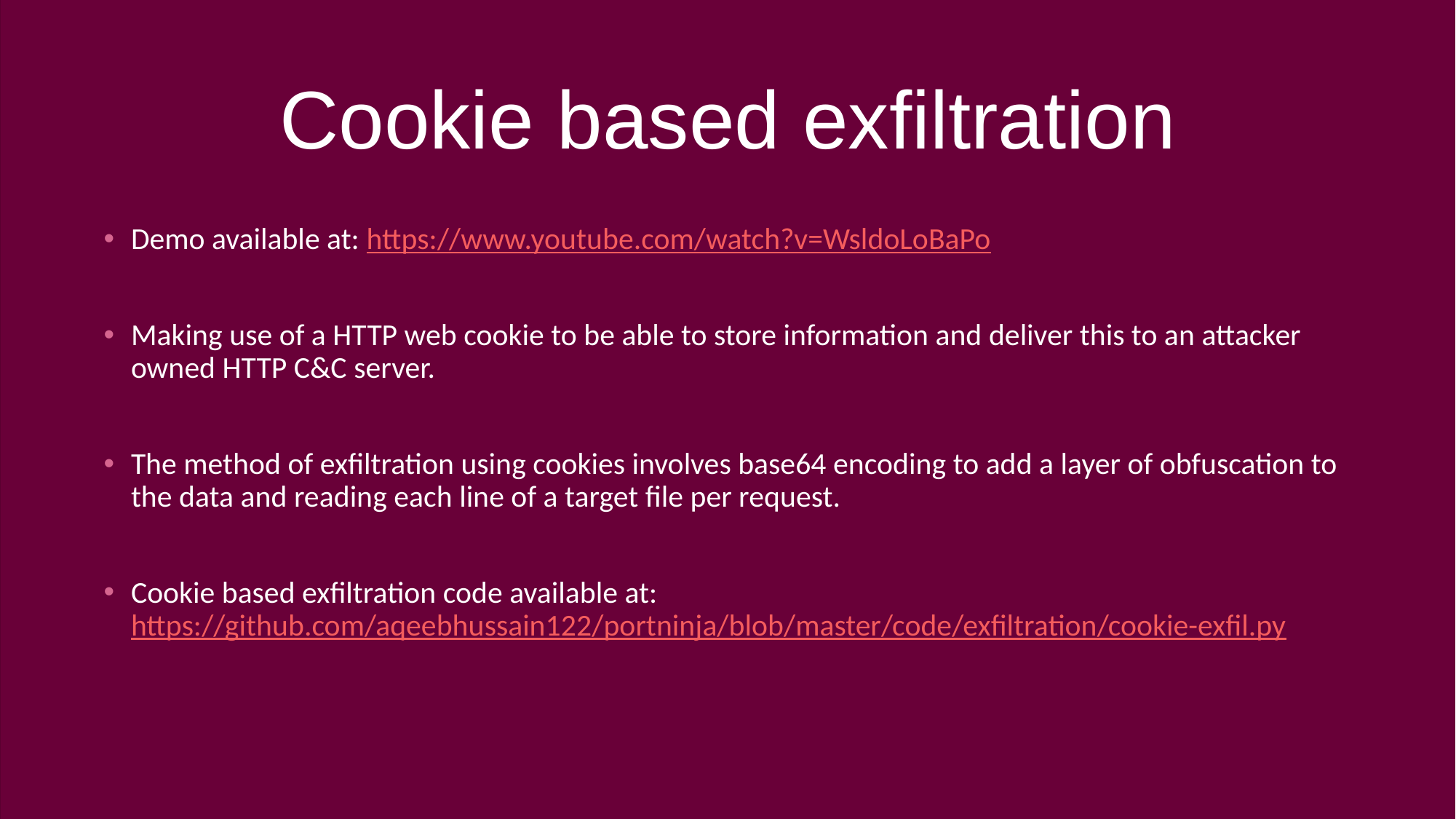

# Cookie based exfiltration
Demo available at: https://www.youtube.com/watch?v=WsldoLoBaPo

Making use of a HTTP web cookie to be able to store information and deliver this to an attacker owned HTTP C&C server.

The method of exfiltration using cookies involves base64 encoding to add a layer of obfuscation to the data and reading each line of a target file per request.

Cookie based exfiltration code available at: https://github.com/aqeebhussain122/portninja/blob/master/code/exfiltration/cookie-exfil.py